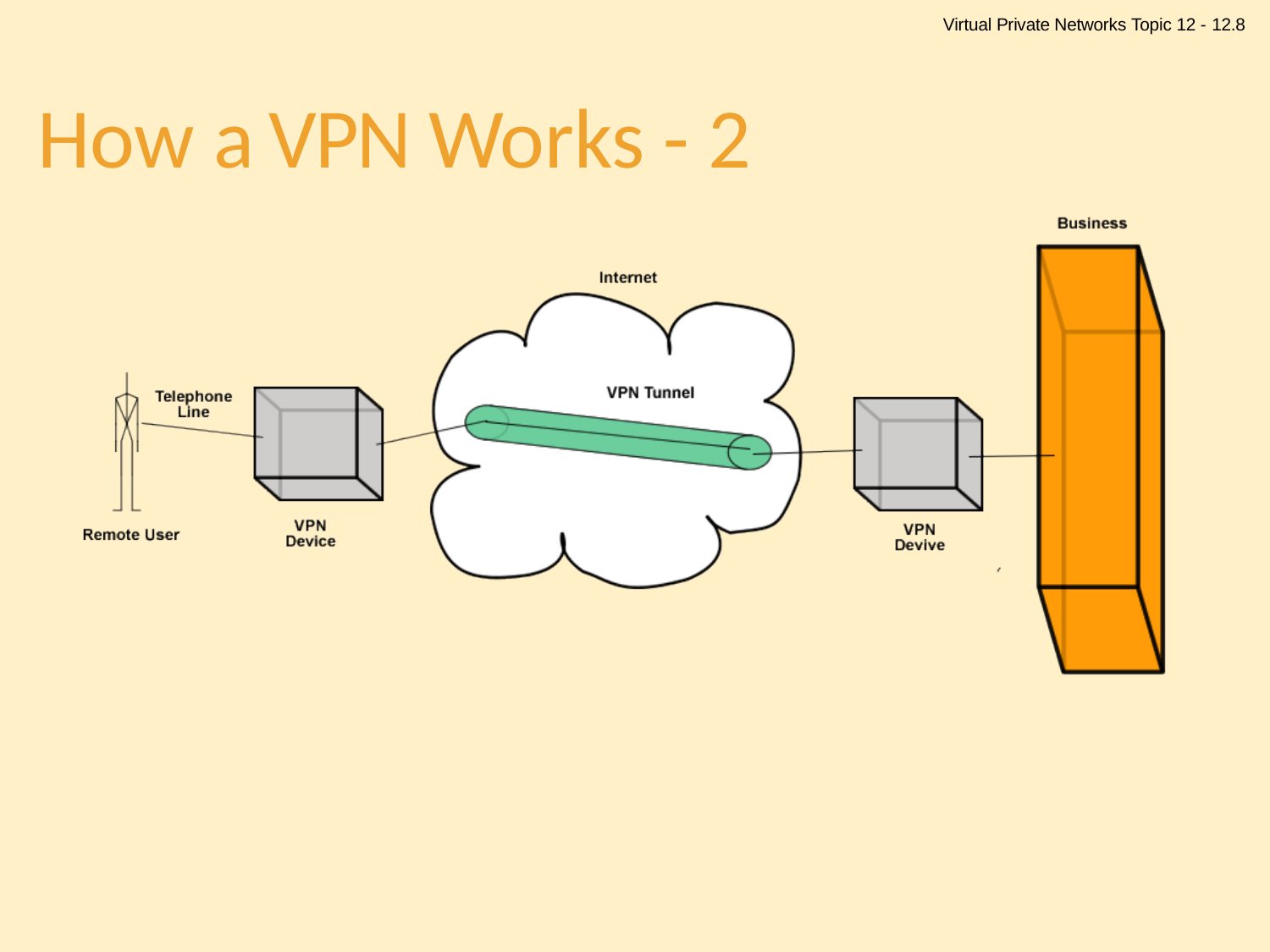

Virtual Private Networks Topic 12 - 12.8
# How a VPN Works - 2